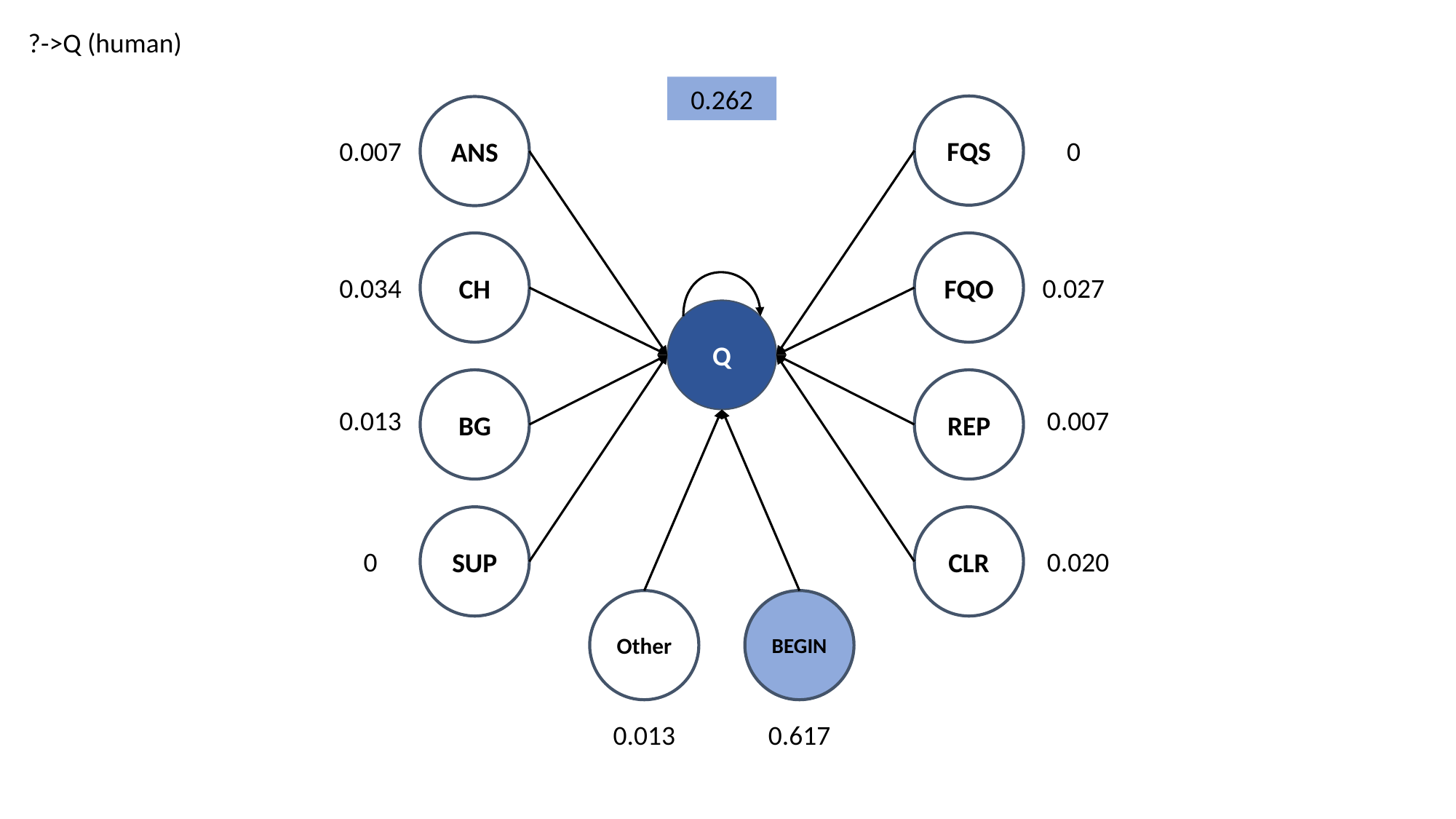

?->Q (human)
0.262
FQS
ANS
0.007
0
CH
FQO
0.034
0.027
Q
BG
REP
0.013
0.007
SUP
CLR
0
0.020
Other
BEGIN
0.013
0.617